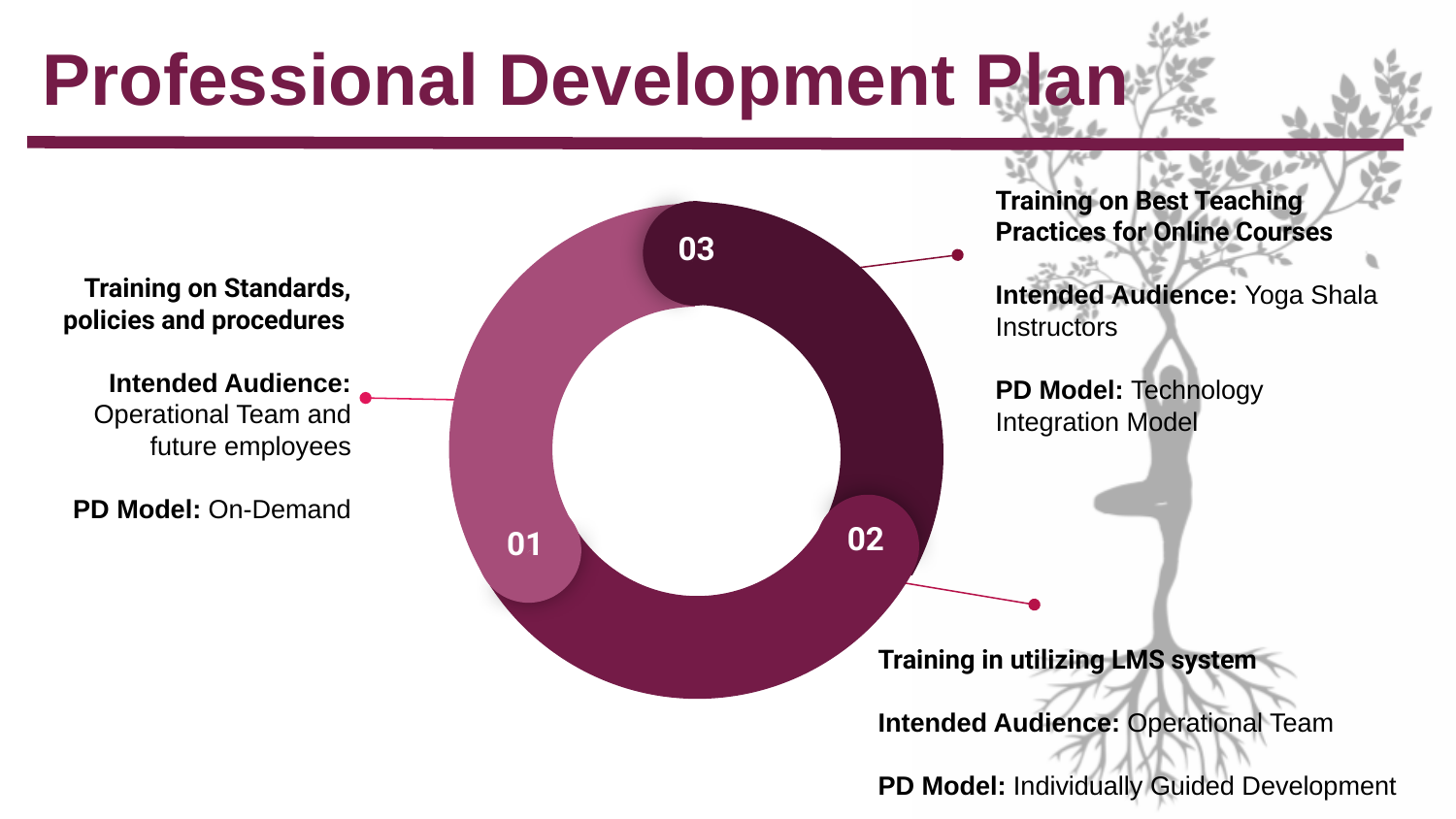

# Professional Development Plan

03

02
01
Training on Best Teaching Practices for Online Courses

Intended Audience: Yoga Shala Instructors
PD Model: Technology Integration Model
Training on Standards, policies and procedures

Intended Audience: Operational Team and future employees
PD Model: On-Demand
Training in utilizing LMS system

Intended Audience: Operational Team
PD Model: Individually Guided Development